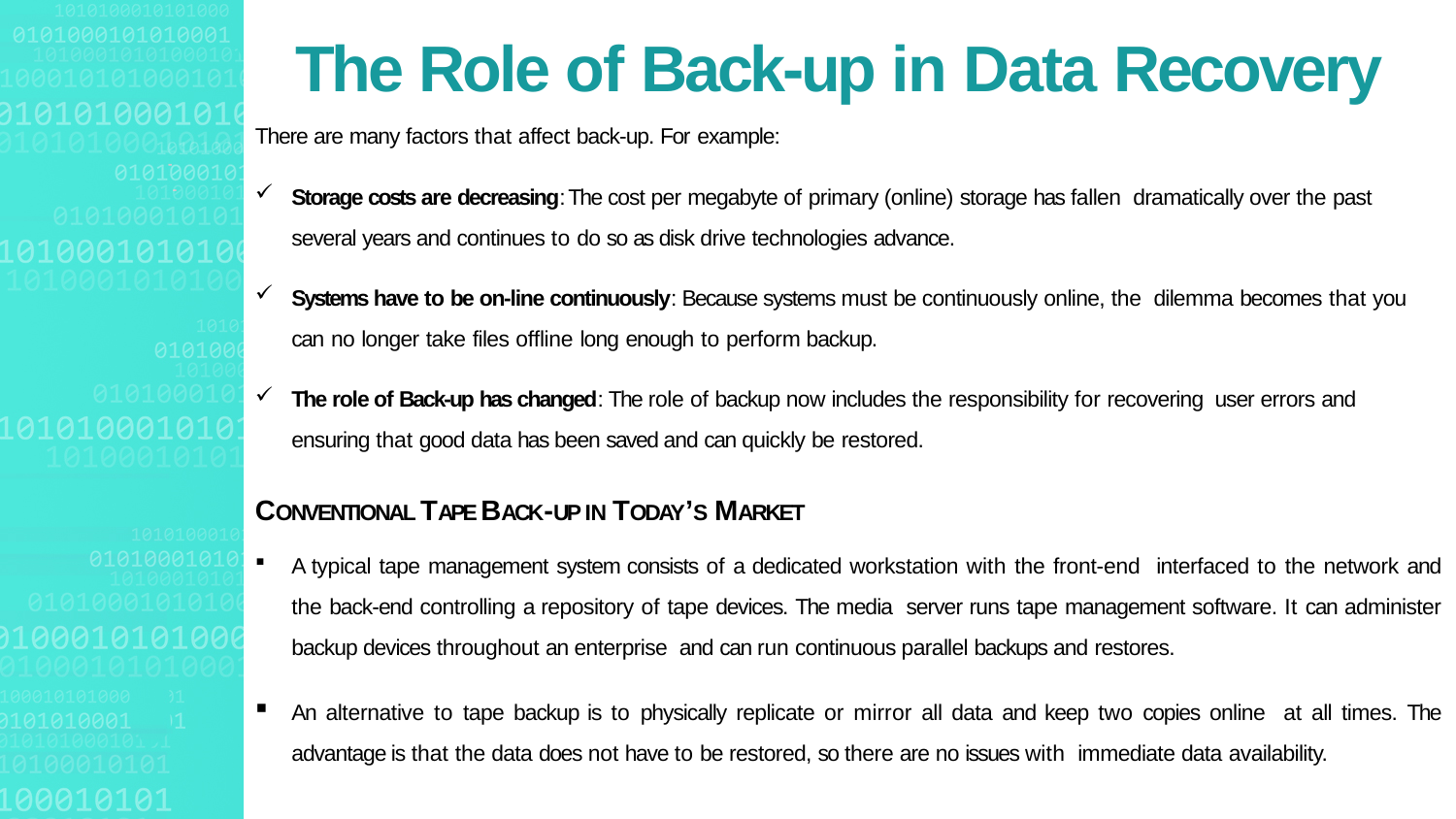

The Role of Back-up in Data Recovery

There are many factors that affect back-up. For example:
Storage costs are decreasing: The cost per megabyte of primary (online) storage has fallen  dramatically over the past several years and continues to do so as disk drive technologies advance.
Systems have to be on-line continuously: Because systems must be continuously online, the  dilemma becomes that you can no longer take files offline long enough to perform backup.
The role of Back-up has changed: The role of backup now includes the responsibility for recovering  user errors and ensuring that good data has been saved and can quickly be restored.

CONVENTIONAL TAPE BACK-UP IN TODAY’S MARKET
A typical tape management system consists of a dedicated workstation with the front-end  interfaced to the network and the back-end controlling a repository of tape devices. The media  server runs tape management software. It can administer backup devices throughout an enterprise  and can run continuous parallel backups and restores.

An alternative to tape backup is to physically replicate or mirror all data and keep two copies online  at all times. The advantage is that the data does not have to be restored, so there are no issues with  immediate data availability.